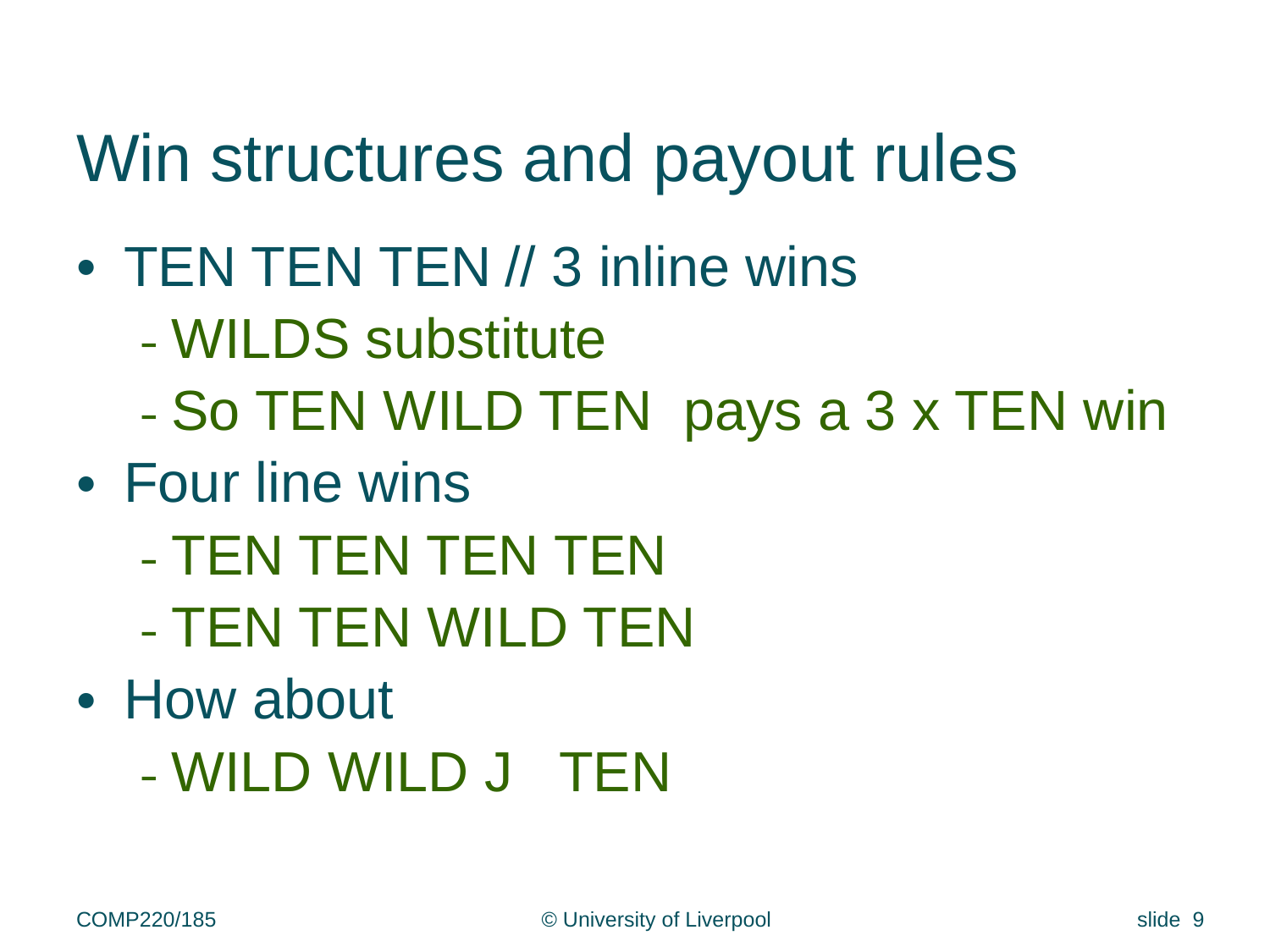

# Win structures and payout rules
TEN TEN TEN	// 3 inline wins
WILDS substitute
So TEN WILD TEN  pays a 3 x TEN win
Four line wins
TEN TEN TEN TEN
TEN TEN WILD TEN
How about
WILD WILD J   TEN

COMP220/185
© University of Liverpool
slide  9